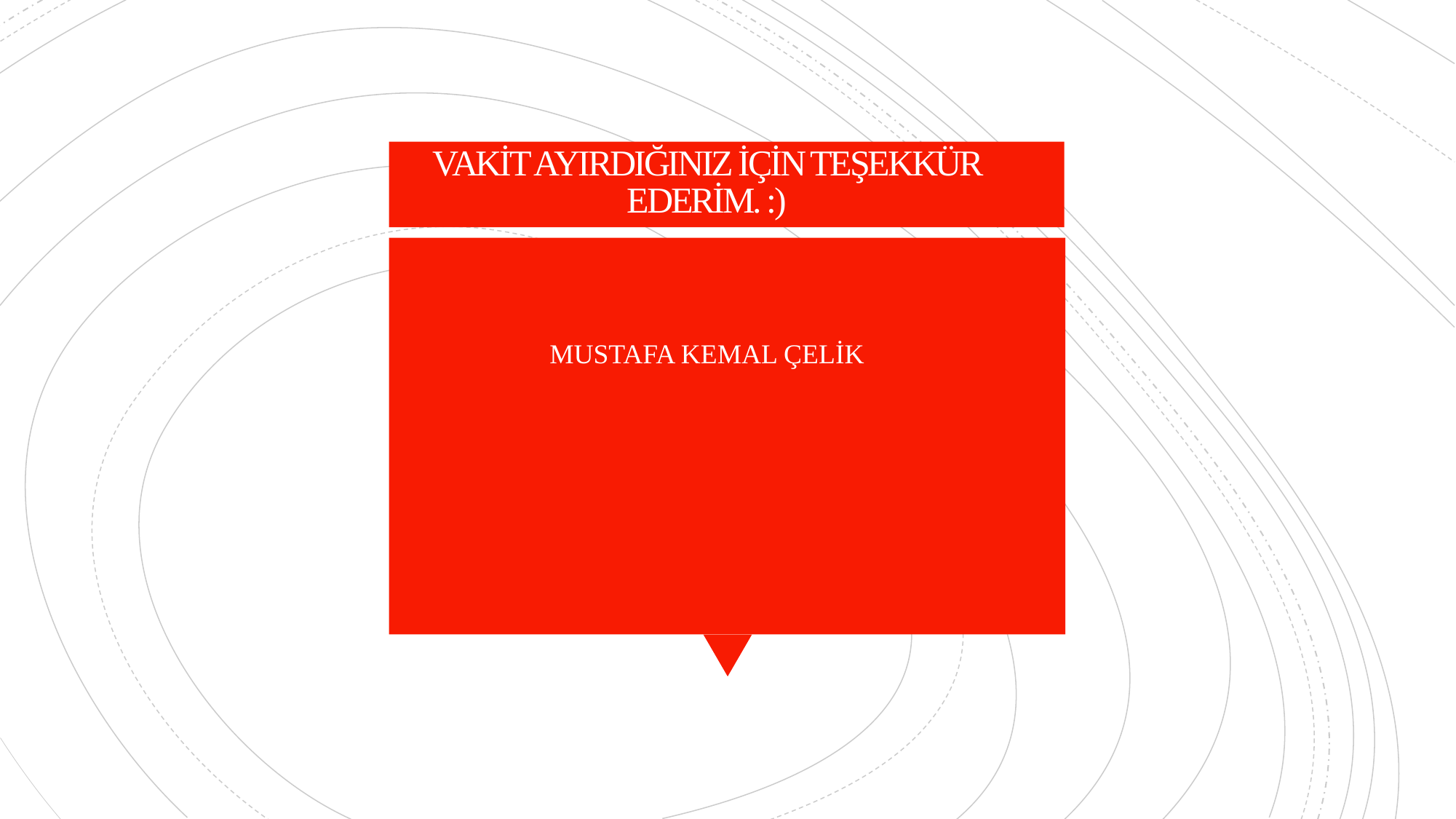

# VAKİT AYIRDIĞINIZ İÇİN TEŞEKKÜR EDERİM. :)
MUSTAFA KEMAL ÇELİK